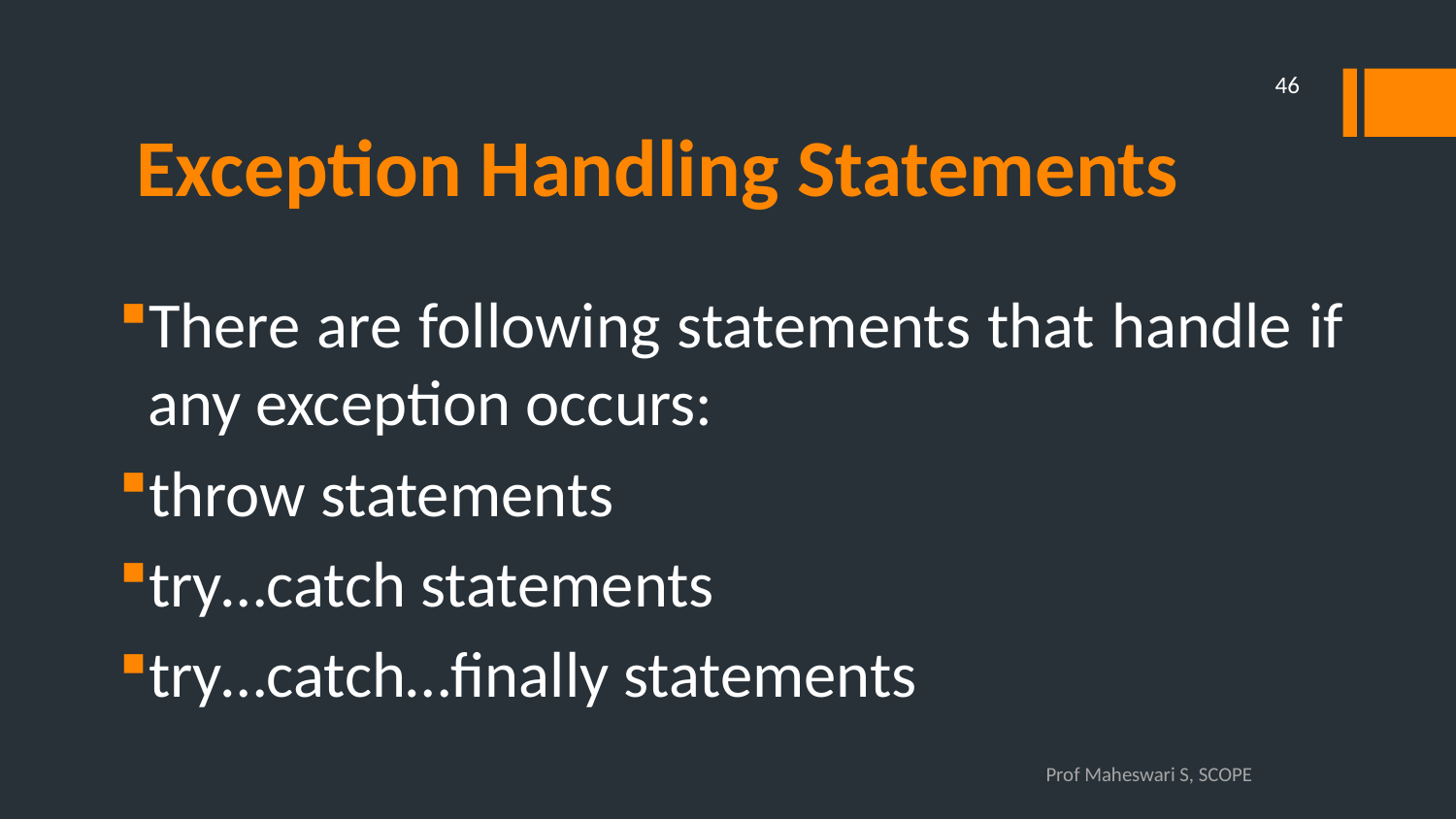

46
# Exception Handling Statements
There are following statements that handle if any exception occurs:
throw statements
try…catch statements
try…catch…finally statements

Prof Maheswari S, SCOPE